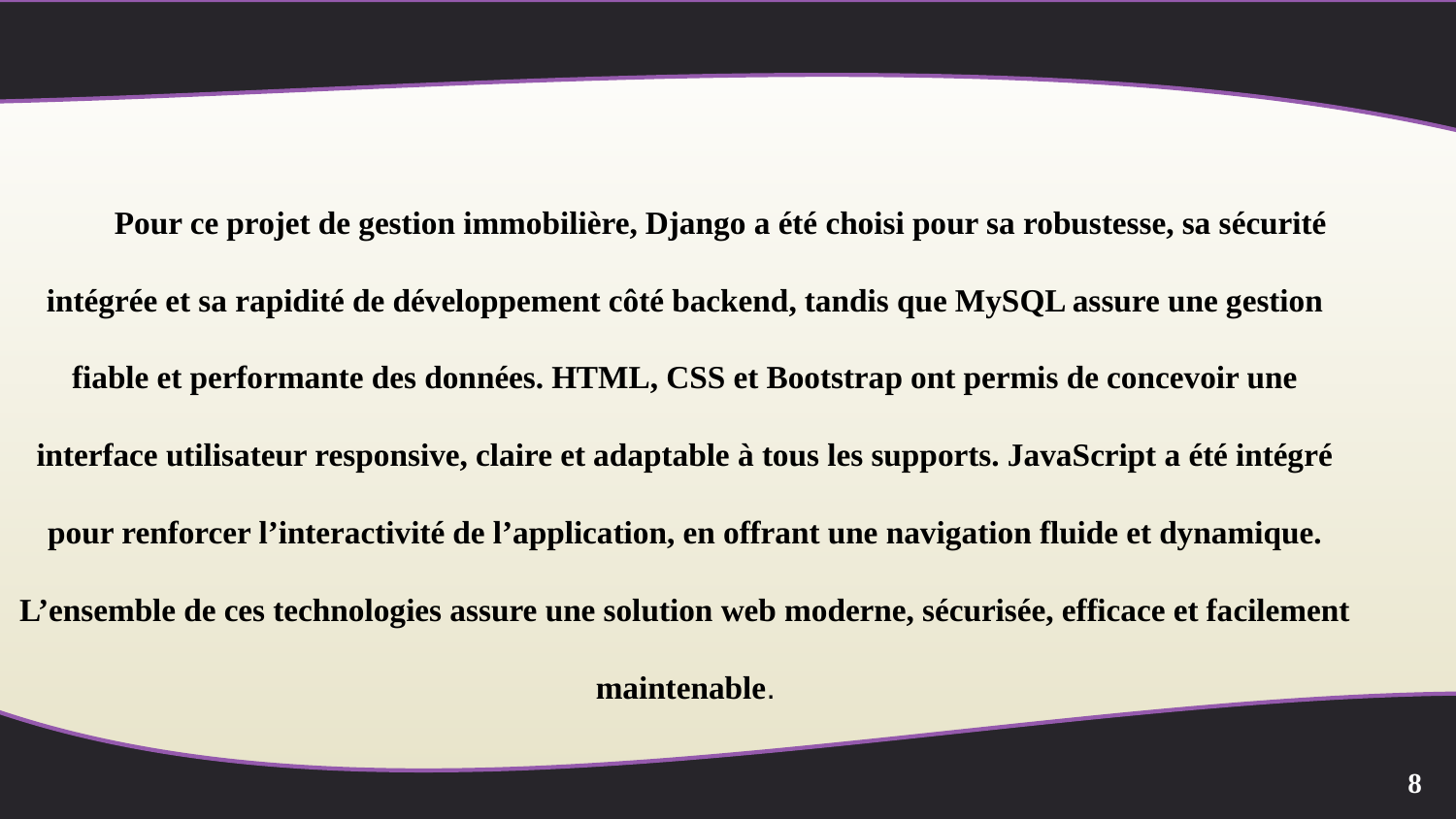

Pour ce projet de gestion immobilière, Django a été choisi pour sa robustesse, sa sécurité intégrée et sa rapidité de développement côté backend, tandis que MySQL assure une gestion fiable et performante des données. HTML, CSS et Bootstrap ont permis de concevoir une interface utilisateur responsive, claire et adaptable à tous les supports. JavaScript a été intégré pour renforcer l’interactivité de l’application, en offrant une navigation fluide et dynamique. L’ensemble de ces technologies assure une solution web moderne, sécurisée, efficace et facilement maintenable.

8